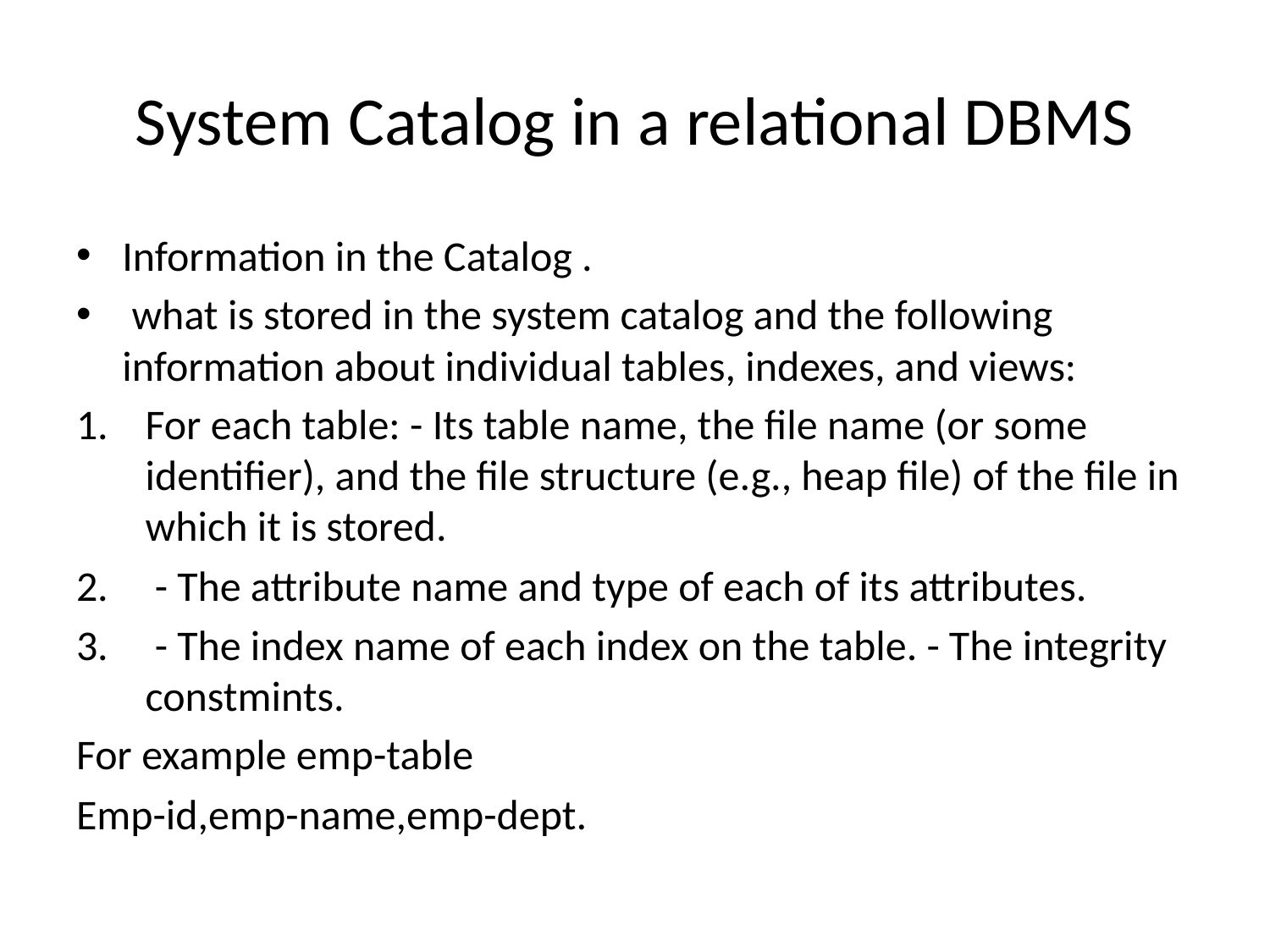

# System Catalog in a relational DBMS
Information in the Catalog .
 what is stored in the system catalog and the following information about individual tables, indexes, and views:
For each table: - Its table name, the file name (or some identifier), and the file structure (e.g., heap file) of the file in which it is stored.
 - The attribute name and type of each of its attributes.
 - The index name of each index on the table. - The integrity constmints.
For example emp-table
Emp-id,emp-name,emp-dept.